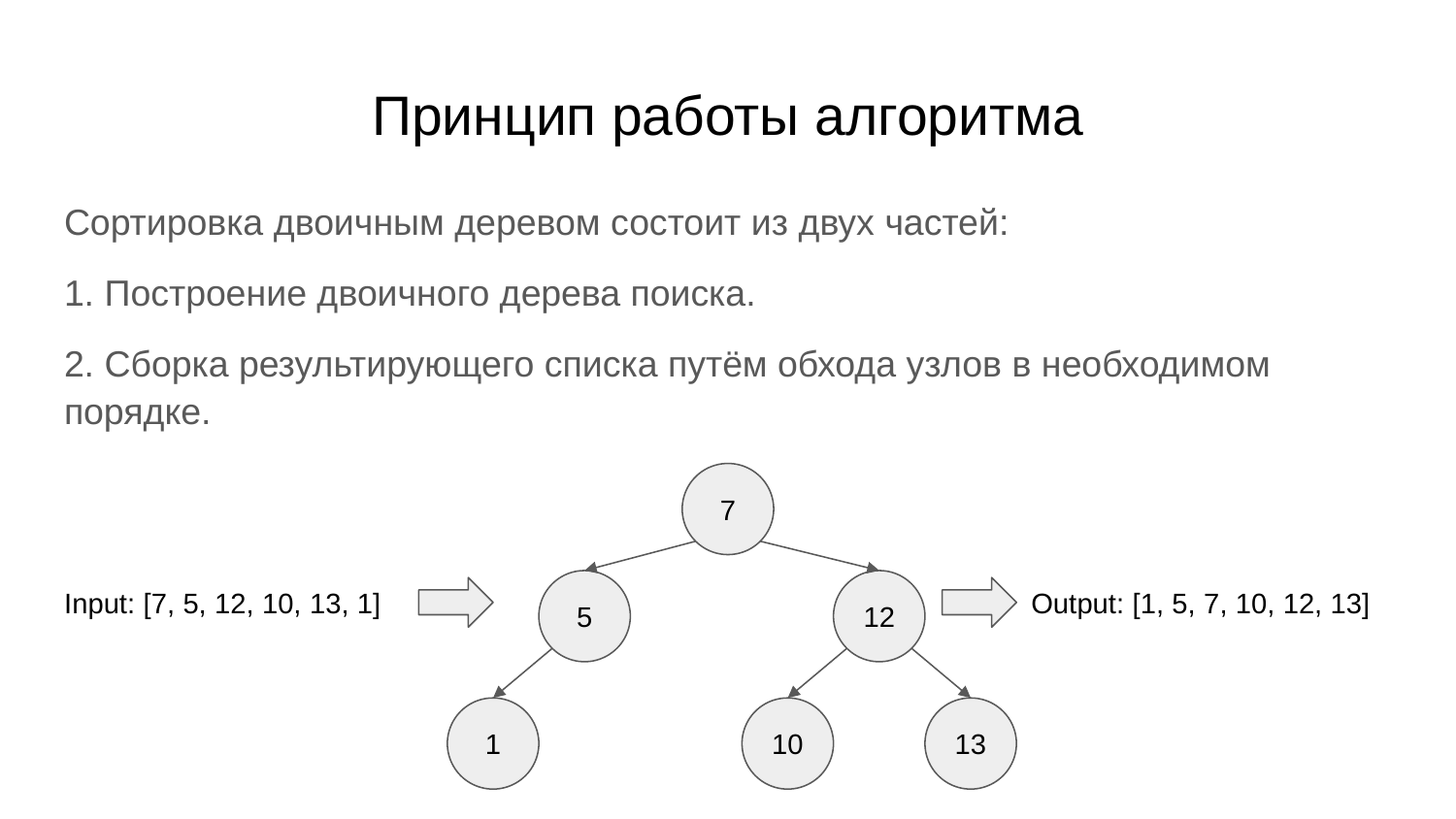

# Принцип работы алгоритма
Сортировка двоичным деревом состоит из двух частей:
1. Построение двоичного дерева поиска.
2. Сборка результирующего списка путём обхода узлов в необходимом порядке.
7
12
Input: [7, 5, 12, 10, 13, 1]
5
Output: [1, 5, 7, 10, 12, 13]

1
10
13